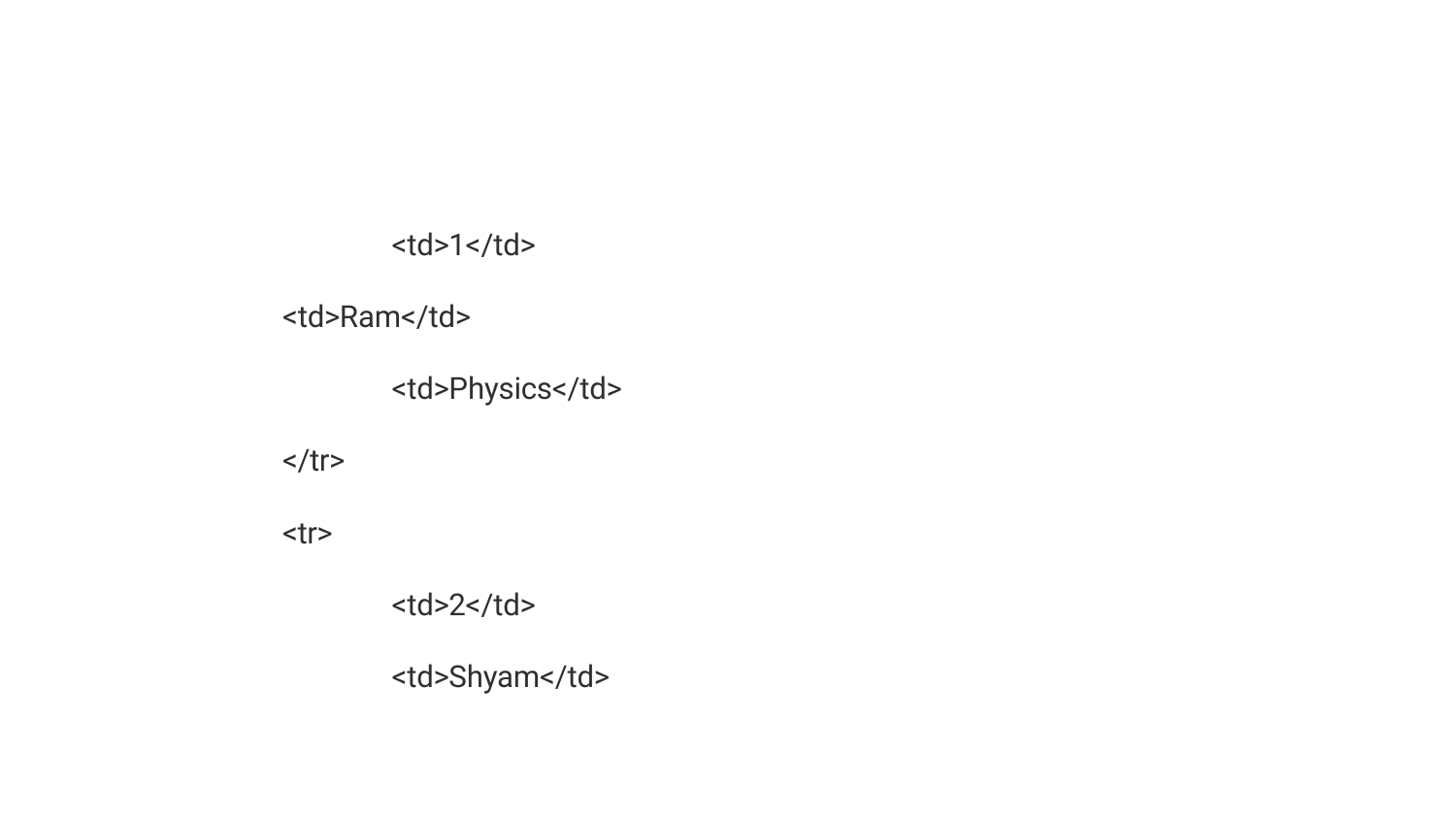

<td>1</td>
<td>Ram</td>
<td>Physics</td>
</tr>
<tr>
<td>2</td>
<td>Shyam</td>